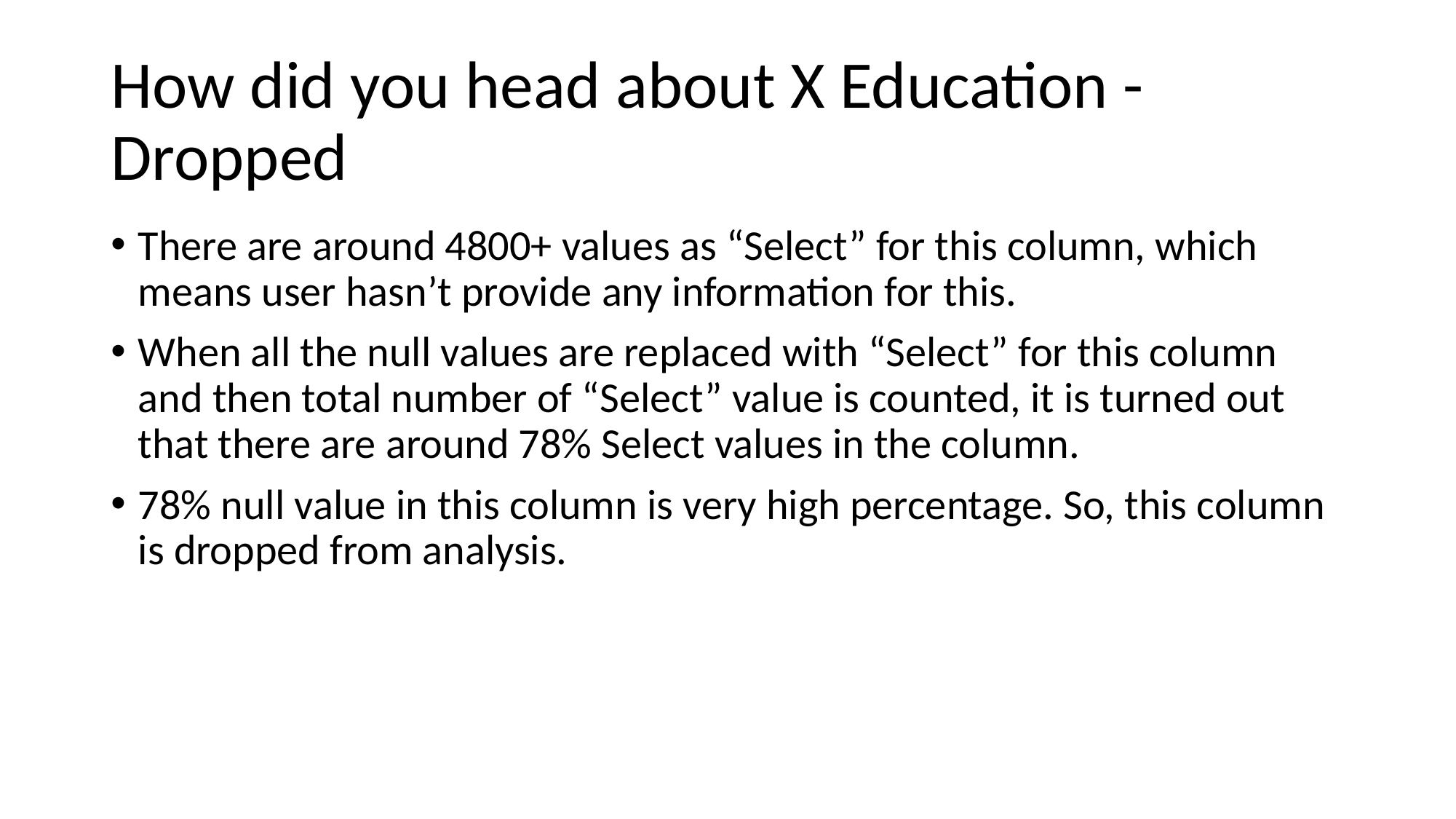

# How did you head about X Education - Dropped
There are around 4800+ values as “Select” for this column, which means user hasn’t provide any information for this.
When all the null values are replaced with “Select” for this column and then total number of “Select” value is counted, it is turned out that there are around 78% Select values in the column.
78% null value in this column is very high percentage. So, this column is dropped from analysis.